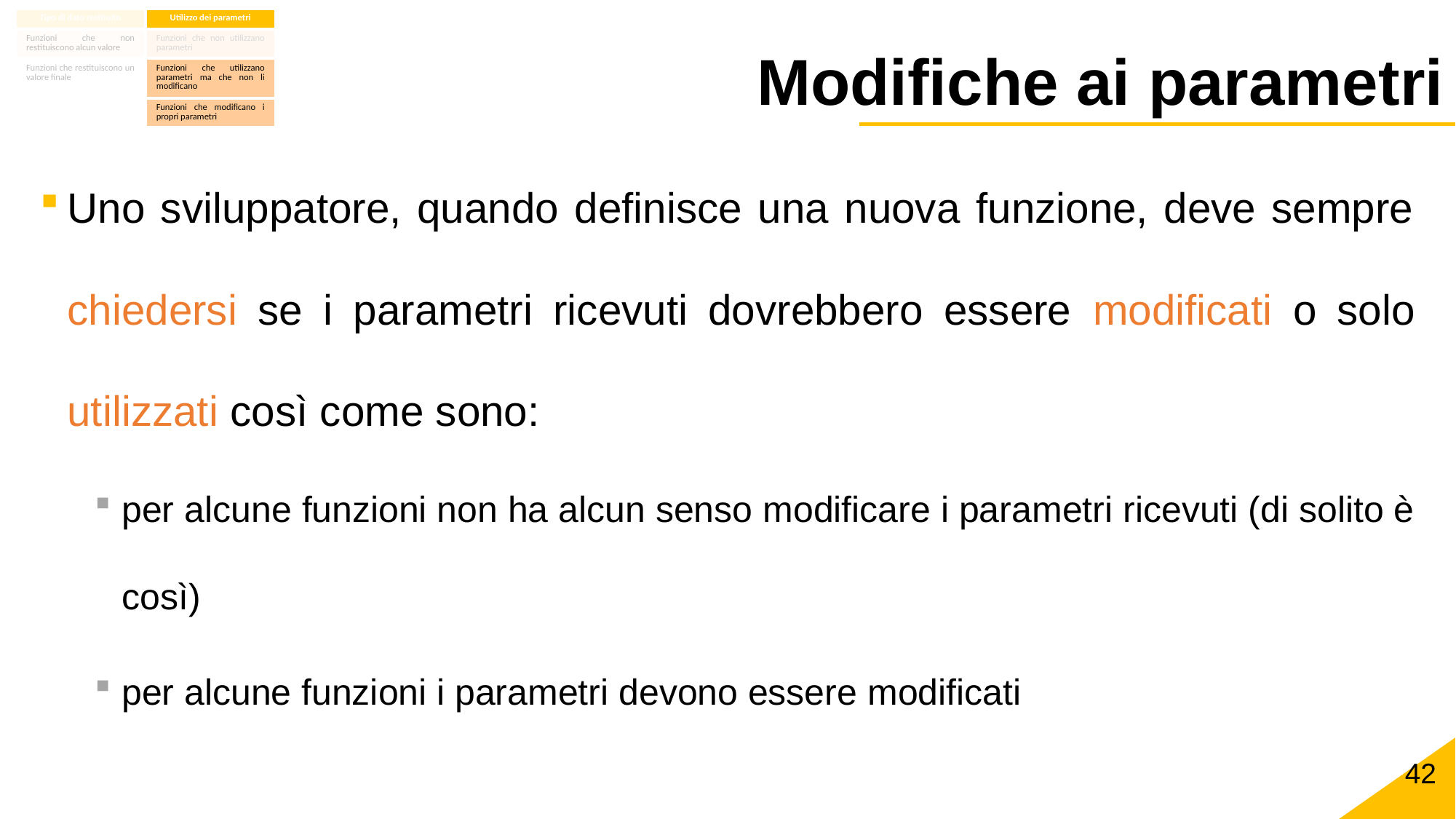

| Tipo di dato restituito | Utilizzo dei parametri |
| --- | --- |
| Funzioni che non restituiscono alcun valore | Funzioni che non utilizzano parametri |
| Funzioni che restituiscono un valore finale | Funzioni che utilizzano parametri ma che non li modificano |
|  | Funzioni che modificano i propri parametri |
# Modifiche ai parametri
Uno sviluppatore, quando definisce una nuova funzione, deve sempre chiedersi se i parametri ricevuti dovrebbero essere modificati o solo utilizzati così come sono:
per alcune funzioni non ha alcun senso modificare i parametri ricevuti (di solito è così)
per alcune funzioni i parametri devono essere modificati
42